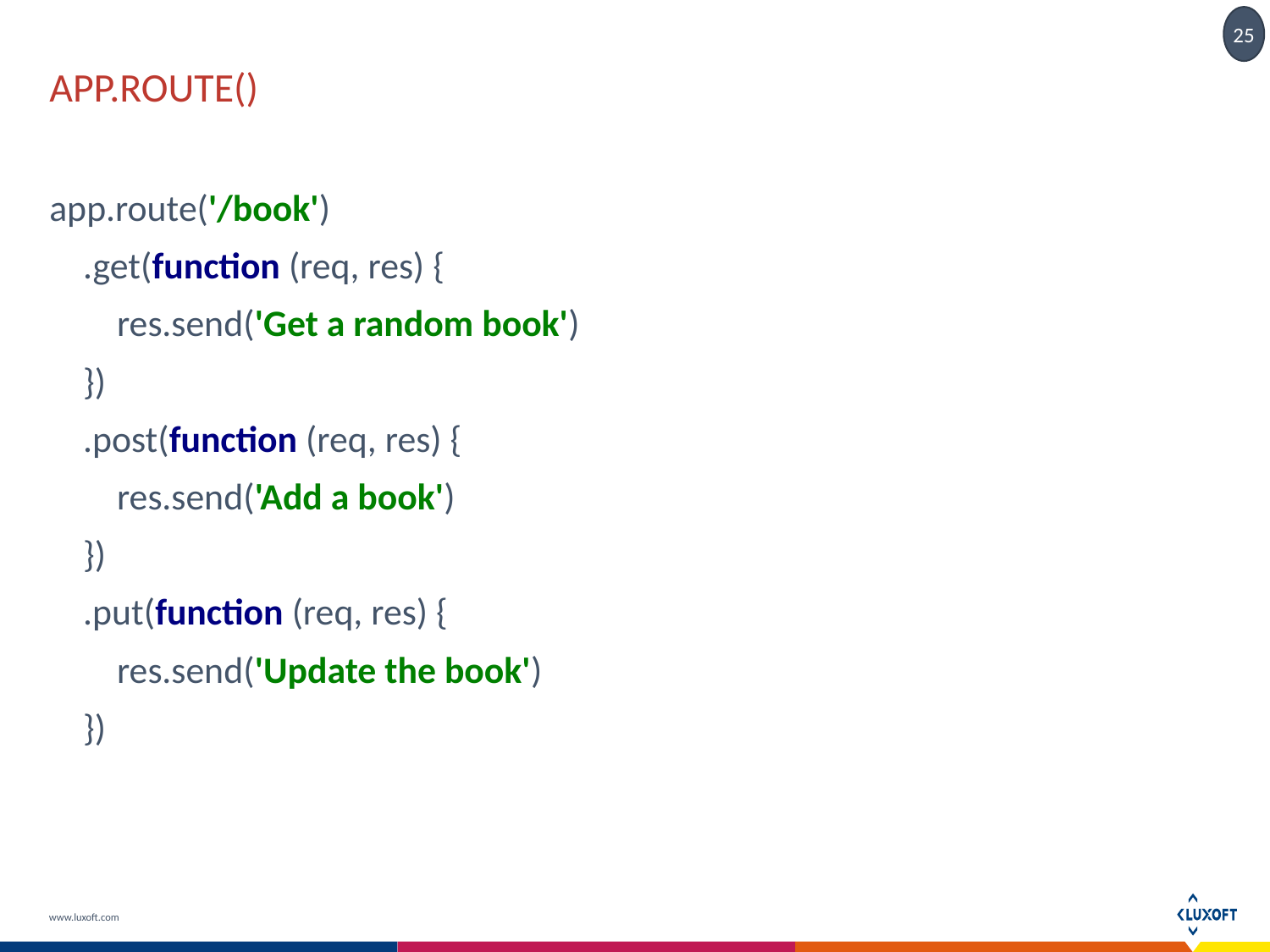

# app.route()
app.route('/book')
    .get(function (req, res) {
        res.send('Get a random book')
    })
    .post(function (req, res) {
        res.send('Add a book')
    })
    .put(function (req, res) {
        res.send('Update the book')
    })